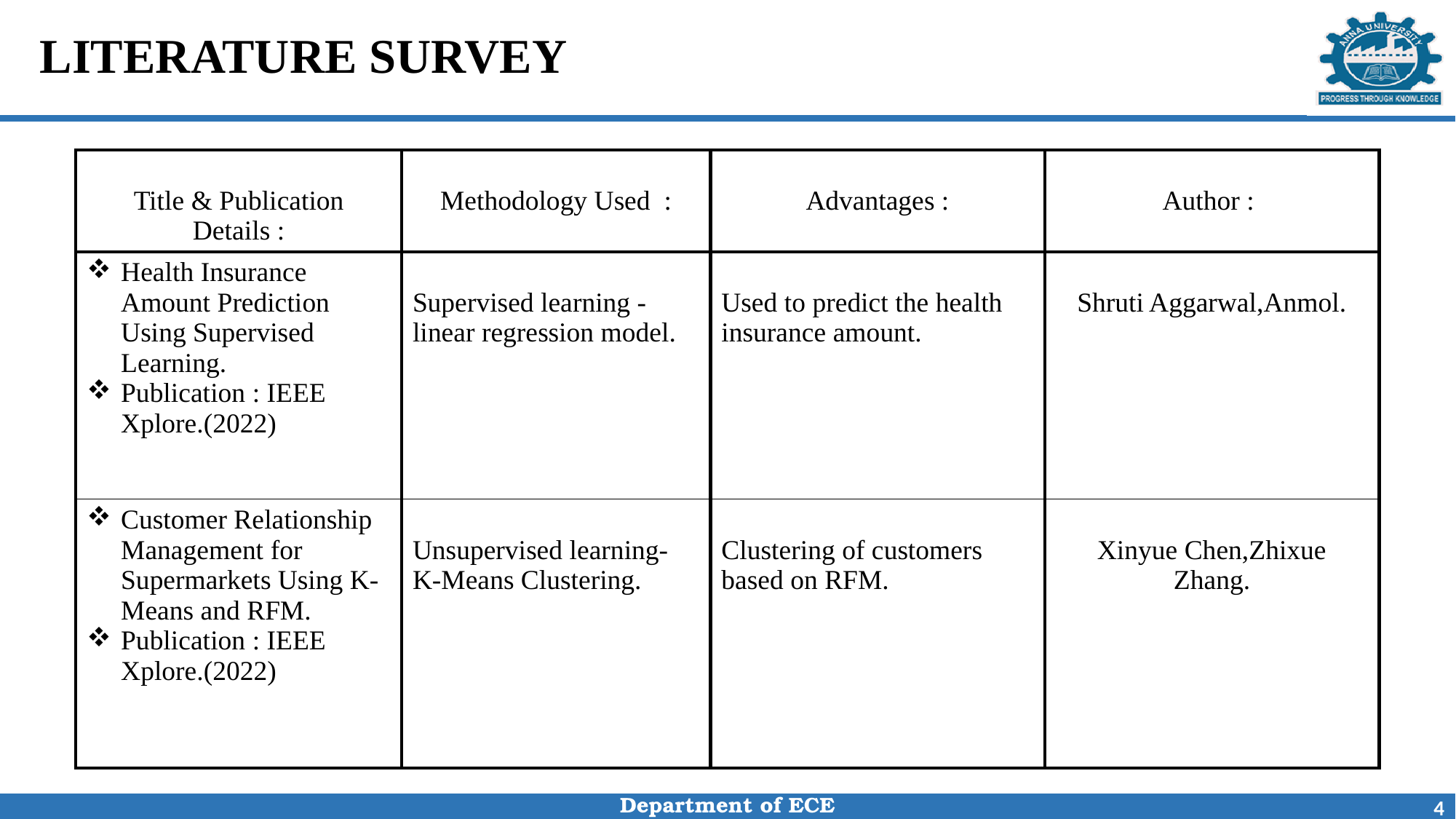

# LITERATURE SURVEY
| Title & Publication Details : | Methodology Used : | Advantages : | Author : |
| --- | --- | --- | --- |
| Health Insurance Amount Prediction Using Supervised Learning. Publication : IEEE Xplore.(2022) | Supervised learning - linear regression model. | Used to predict the health insurance amount. | Shruti Aggarwal,Anmol. |
| Customer Relationship Management for Supermarkets Using K-Means and RFM. Publication : IEEE Xplore.(2022) | Unsupervised learning- K-Means Clustering. | Clustering of customers based on RFM. | Xinyue Chen,Zhixue Zhang. |